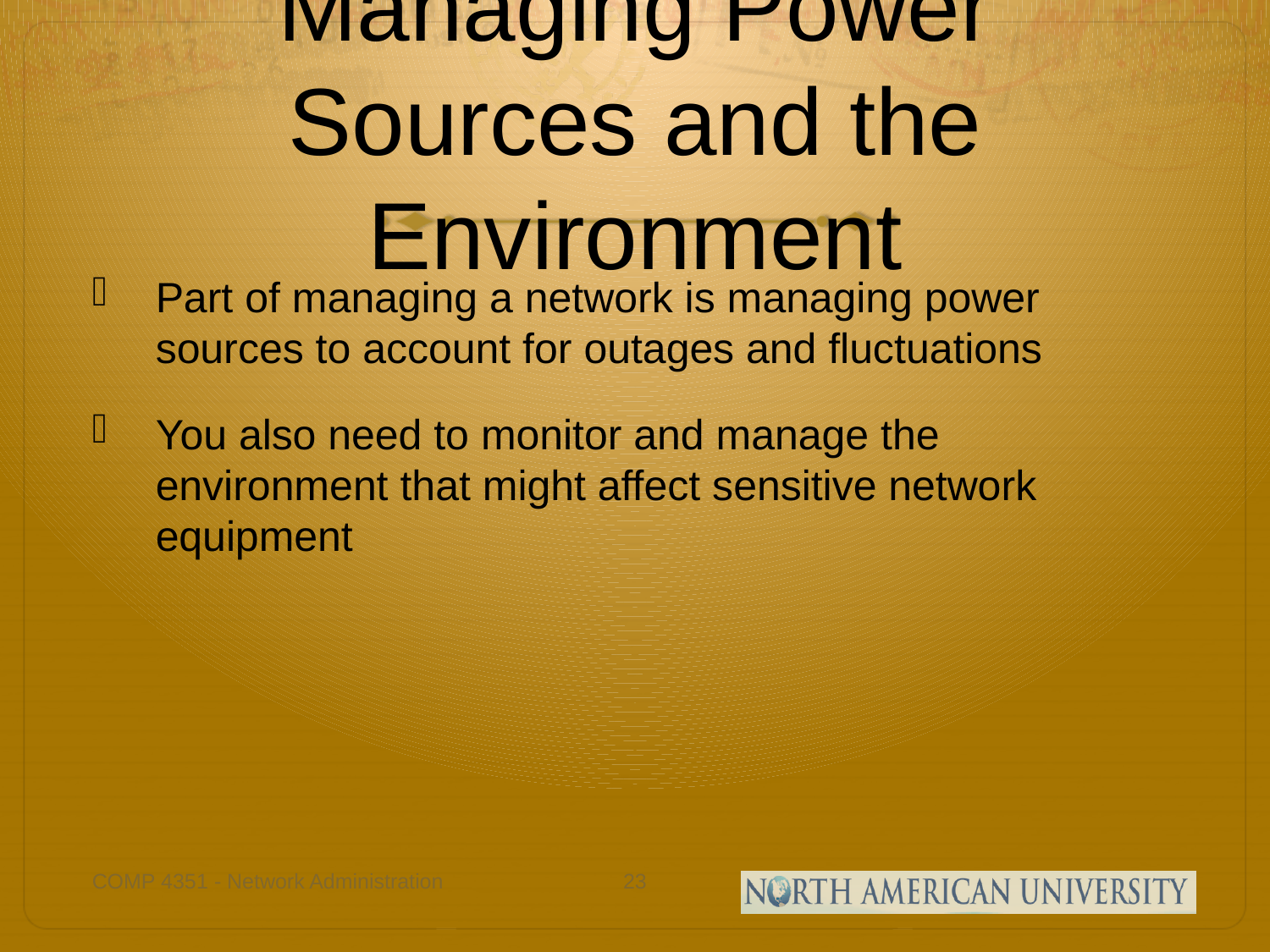

# Managing Power Sources and the Environment
Part of managing a network is managing power sources to account for outages and fluctuations
You also need to monitor and manage the environment that might affect sensitive network equipment

COMP 4351 - Network Administration
23